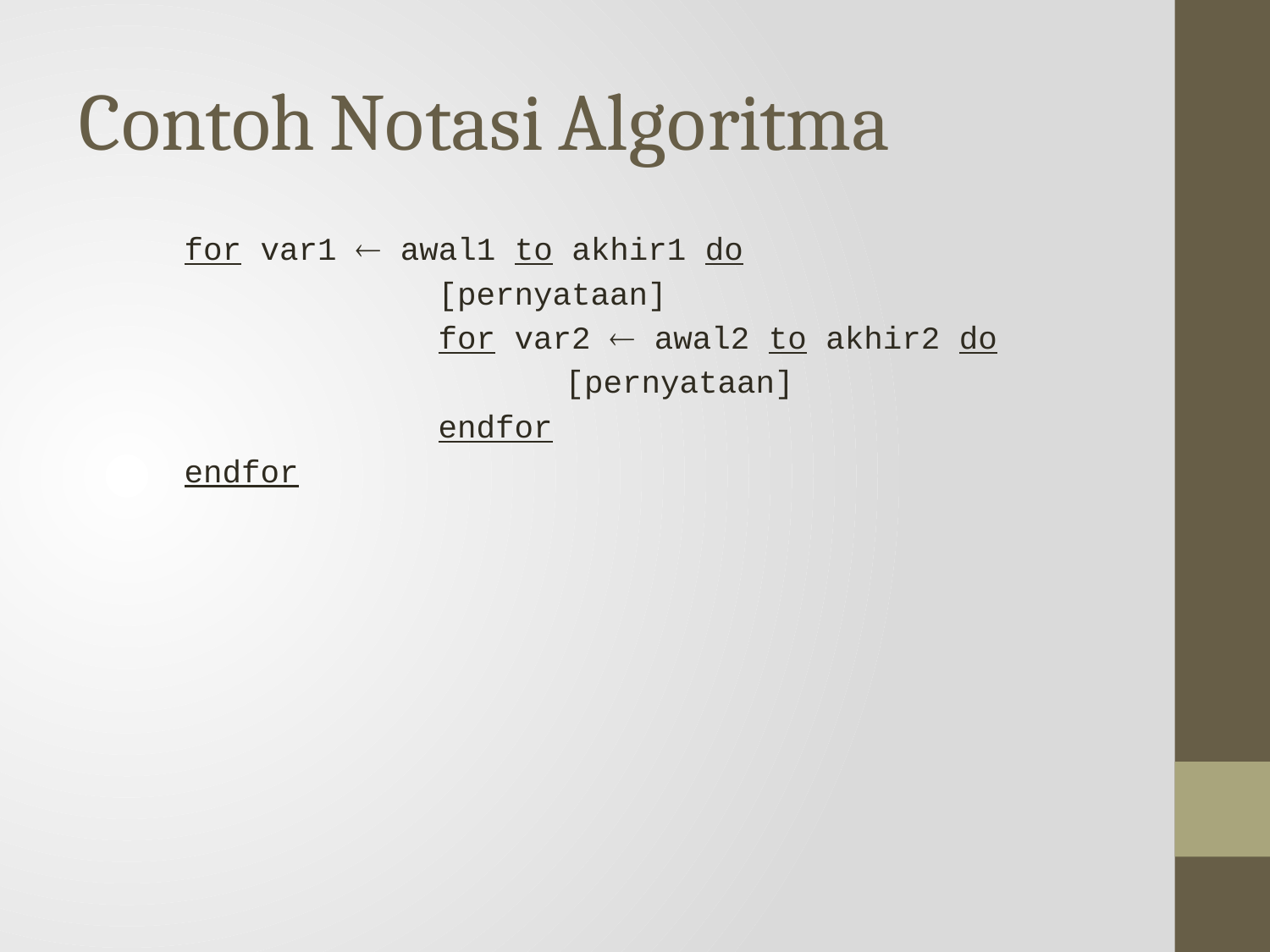

# Contoh Notasi Algoritma
for var1 ← awal1 to akhir1 do
		[pernyataan]
		for var2 ← awal2 to akhir2 do
			[pernyataan]
		endfor
endfor